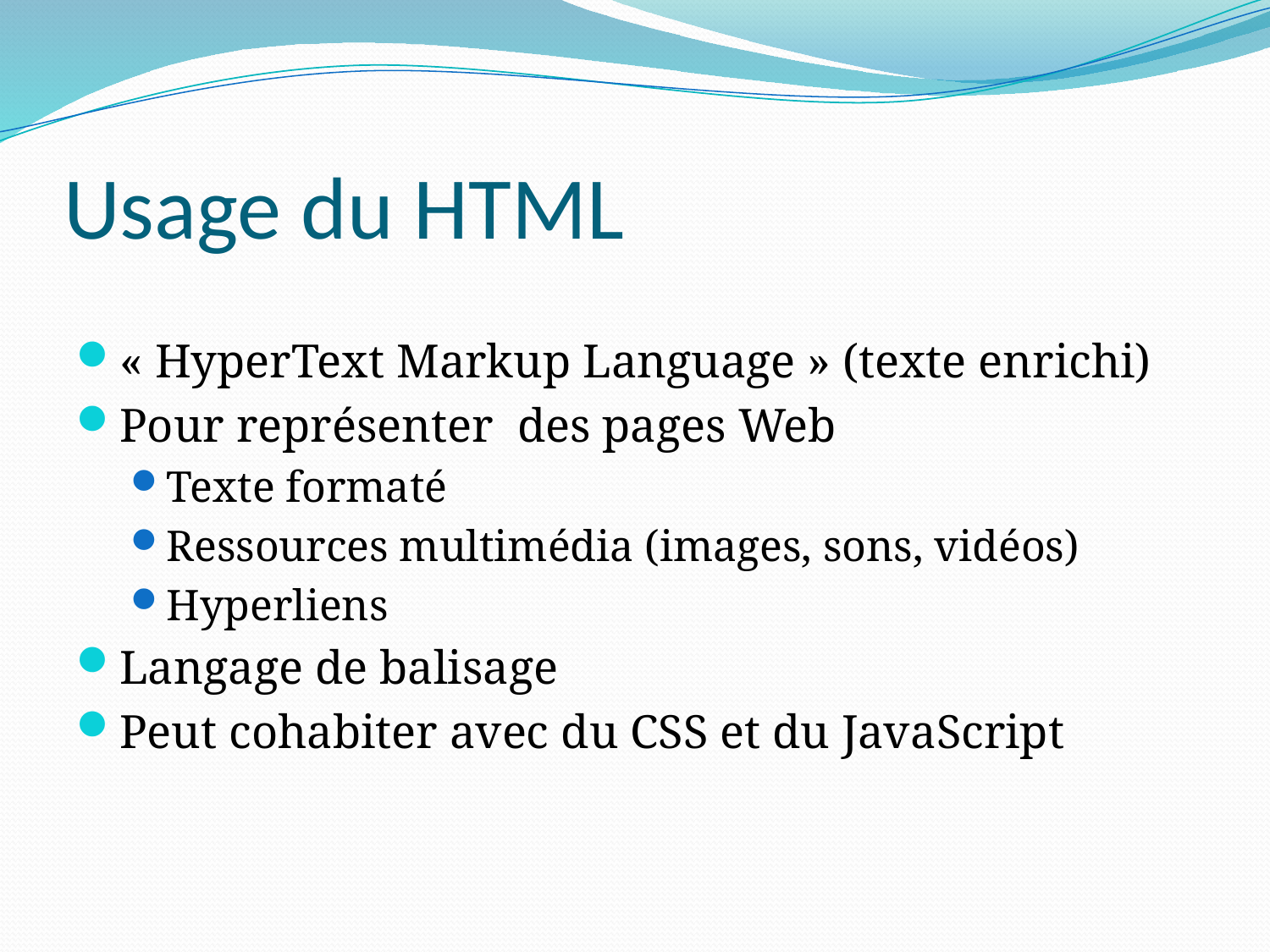

# Usage du HTML
« HyperText Markup Language » (texte enrichi)
Pour représenter  des pages Web
Texte formaté
Ressources multimédia (images, sons, vidéos)
Hyperliens
Langage de balisage
Peut cohabiter avec du CSS et du JavaScript